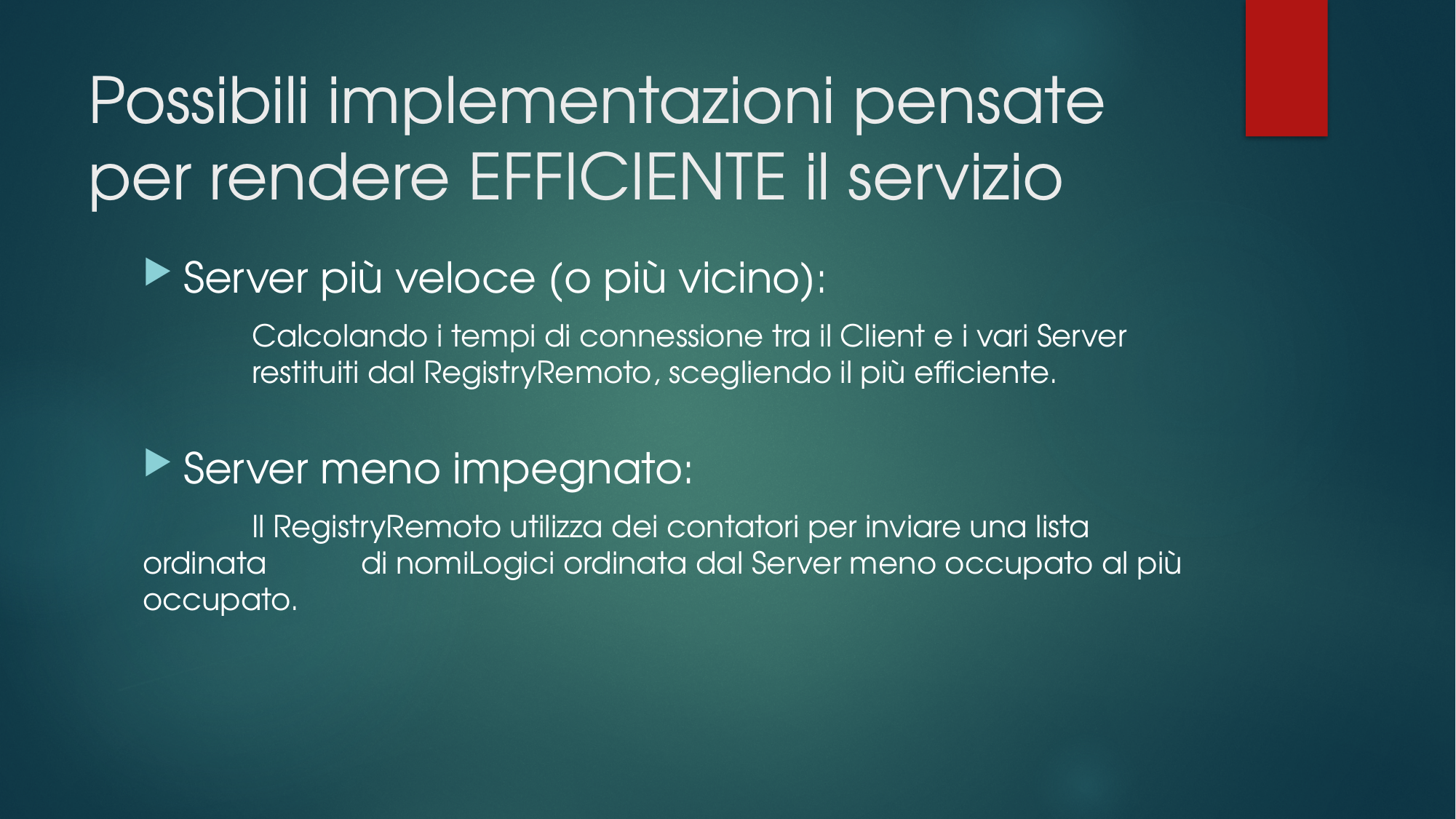

# Possibili implementazioni pensate per rendere EFFICIENTE il servizio
Server più veloce (o più vicino):
	Calcolando i tempi di connessione tra il Client e i vari Server 	restituiti dal RegistryRemoto, scegliendo il più efficiente.
Server meno impegnato:
	Il RegistryRemoto utilizza dei contatori per inviare una lista ordinata 	di nomiLogici ordinata dal Server meno occupato al più occupato.